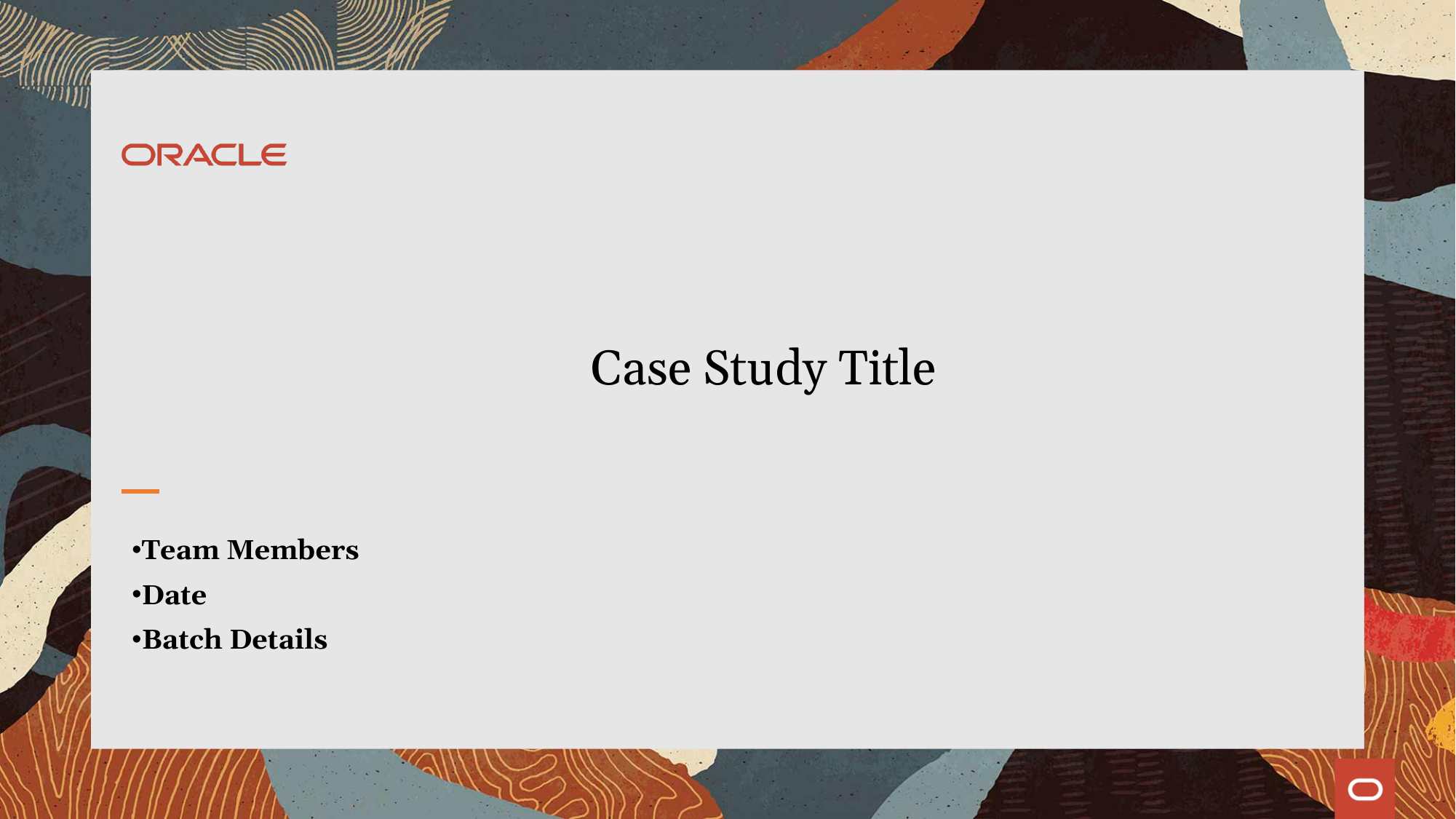

# Case Study Title

Team Members
Date
Batch Details